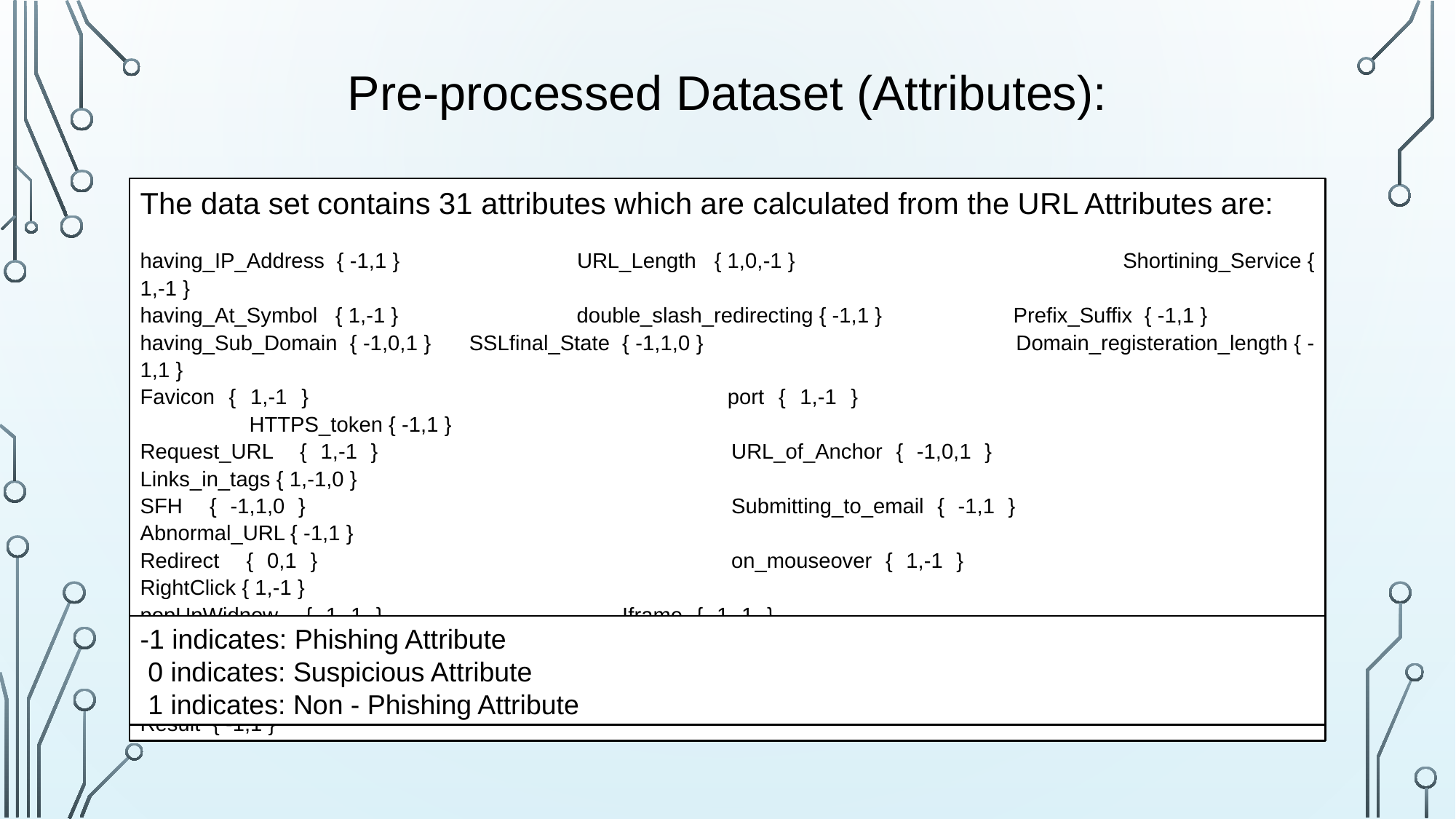

Pre-processed Dataset (Attributes):
The data set contains 31 attributes which are calculated from the URL Attributes are:

having_IP_Address  { -1,1 } 		URL_Length   { 1,0,-1 } 			Shortining_Service { 1,-1 }
having_At_Symbol   { 1,-1 } 		double_slash_redirecting { -1,1 } 		Prefix_Suffix  { -1,1 }
having_Sub_Domain  { -1,0,1 }  	SSLfinal_State  { -1,1,0 }  			Domain_registeration_length { -1,1 }
Favicon { 1,-1 }  				port { 1,-1 }  					HTTPS_token { -1,1 }
Request_URL  { 1,-1 }  			URL_of_Anchor { -1,0,1 }  			Links_in_tags { 1,-1,0 }
SFH  { -1,1,0 }  				Submitting_to_email { -1,1 }  			Abnormal_URL { -1,1 }
Redirect  { 0,1 }  				on_mouseover { 1,-1 }  			RightClick { 1,-1 }
popUpWidnow  { 1,-1 }  		Iframe { 1,-1 }  					age_of_domain  { -1,1 }
DNSRecord   { -1,1 }  			web_traffic  { -1,0,1 }  				Page_Rank { -1,1 }
Google_Index { 1,-1 }  			Links_pointing_to_page { 1,0,-1 }  		Statistical_report { -1,1 }
Result  { -1,1 }
-1 indicates: Phishing Attribute
 0 indicates: Suspicious Attribute
 1 indicates: Non - Phishing Attribute